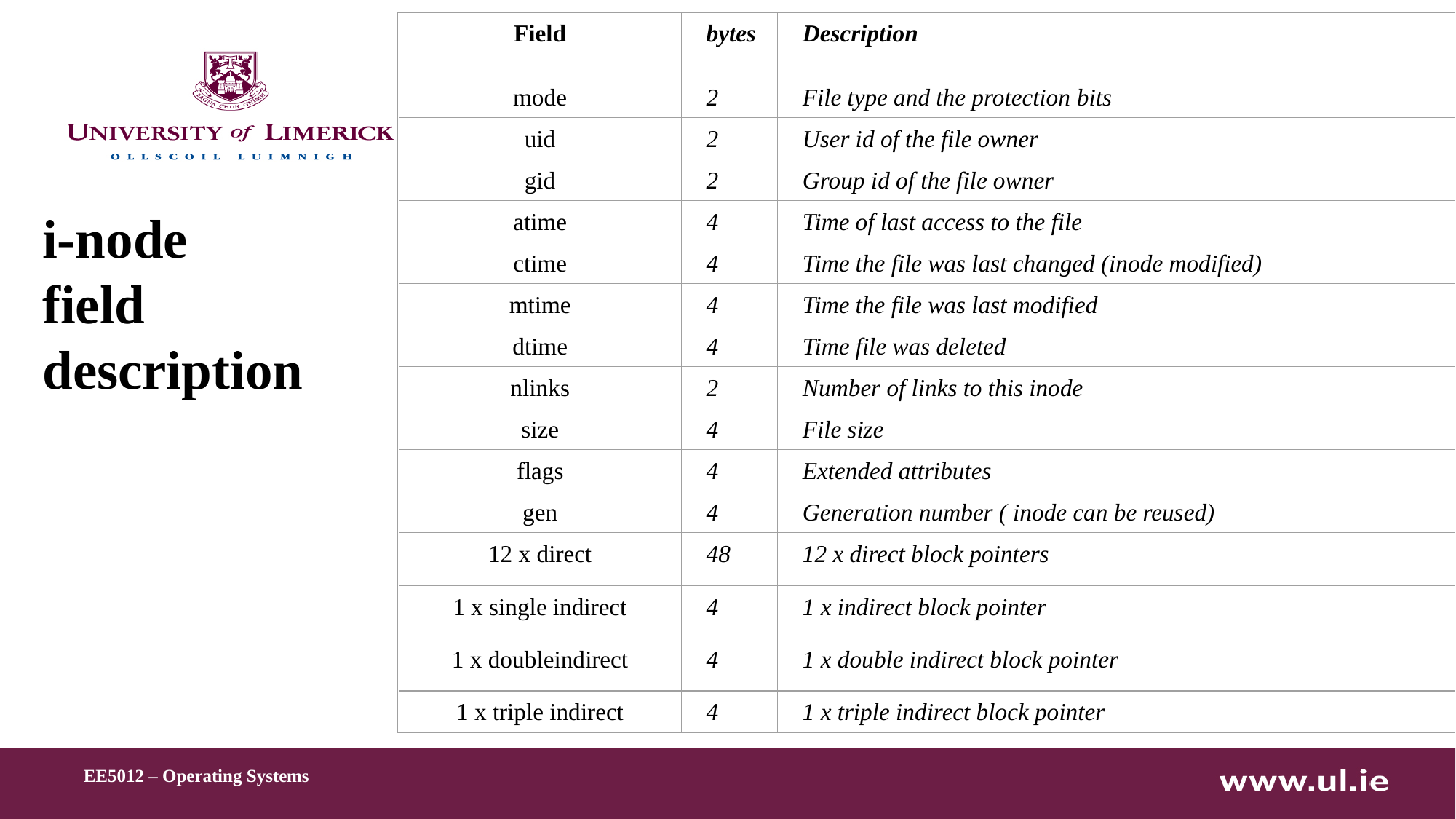

Field

bytes

Description

mode

2

File type and the protection bits

uid

2

User id of the file owner

gid

2

Group id of the file owner

atime

4

Time of last access to the file

ctime

4

Time the file was last changed (inode modified)

mtime

4

Time the file was last modified

dtime

4

Time file was deleted

nlinks

2

Number of links to this inode

size

4

File size

flags

4

Extended attributes

gen

4

Generation number ( inode can be reused)

12 x direct

48

12 x direct block pointers

1 x single indirect

4

1 x indirect block pointer

1 x doubleindirect

4

1 x double indirect block pointer

1 x triple indirect

4

1 x triple indirect block pointer

# i-node field description
EE5012 – Operating Systems